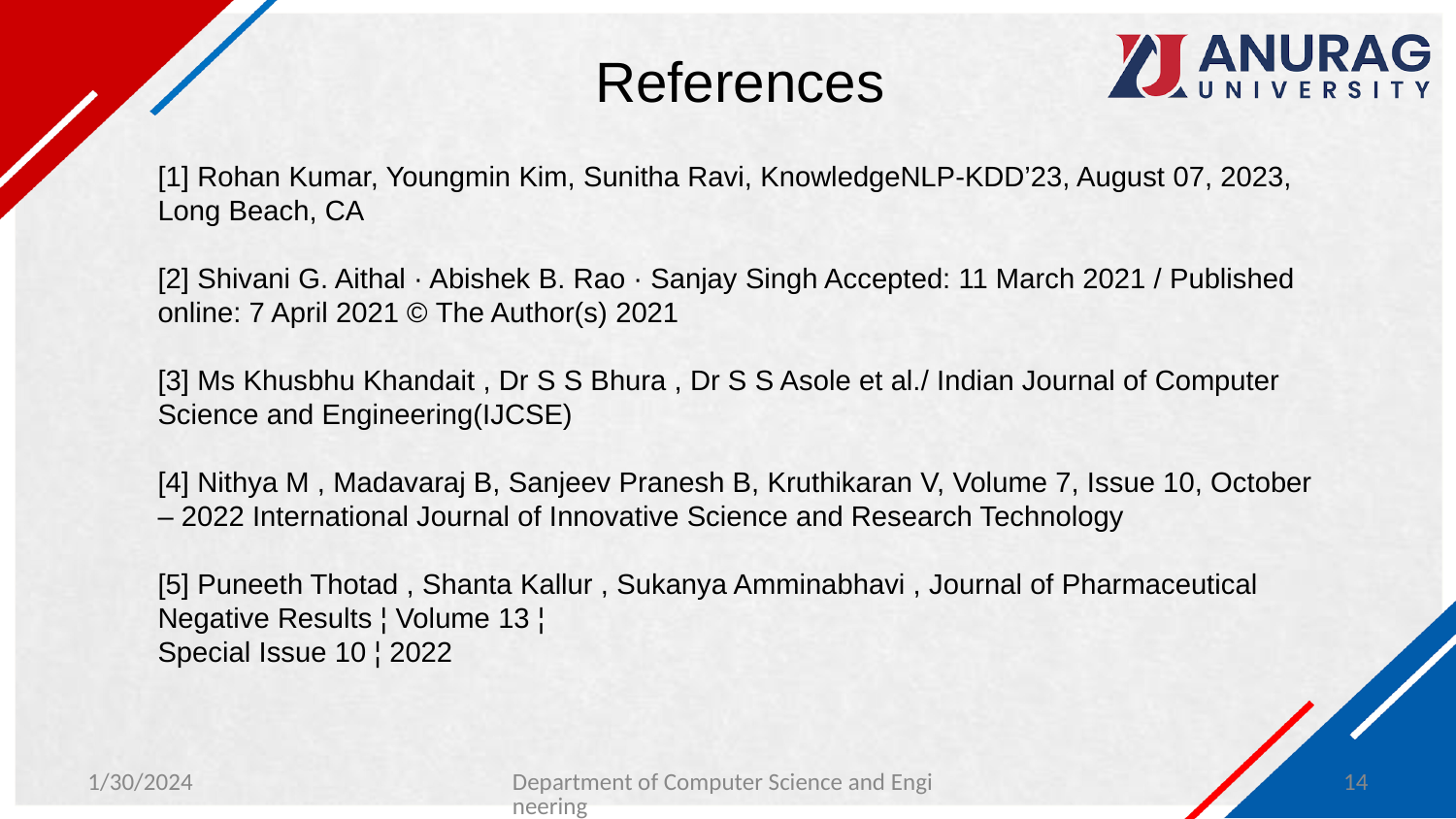

# References
[1] Rohan Kumar, Youngmin Kim, Sunitha Ravi, KnowledgeNLP-KDD’23, August 07, 2023, Long Beach, CA

[2] Shivani G. Aithal · Abishek B. Rao · Sanjay Singh Accepted: 11 March 2021 / Published online: 7 April 2021 © The Author(s) 2021

[3] Ms Khusbhu Khandait , Dr S S Bhura , Dr S S Asole et al./ Indian Journal of Computer Science and Engineering(IJCSE)

[4] Nithya M , Madavaraj B, Sanjeev Pranesh B, Kruthikaran V, Volume 7, Issue 10, October – 2022 International Journal of Innovative Science and Research Technology

[5] Puneeth Thotad , Shanta Kallur , Sukanya Amminabhavi , Journal of Pharmaceutical Negative Results ¦ Volume 13 ¦
Special Issue 10 ¦ 2022

1/30/2024
Department of Computer Science and Engineering
14